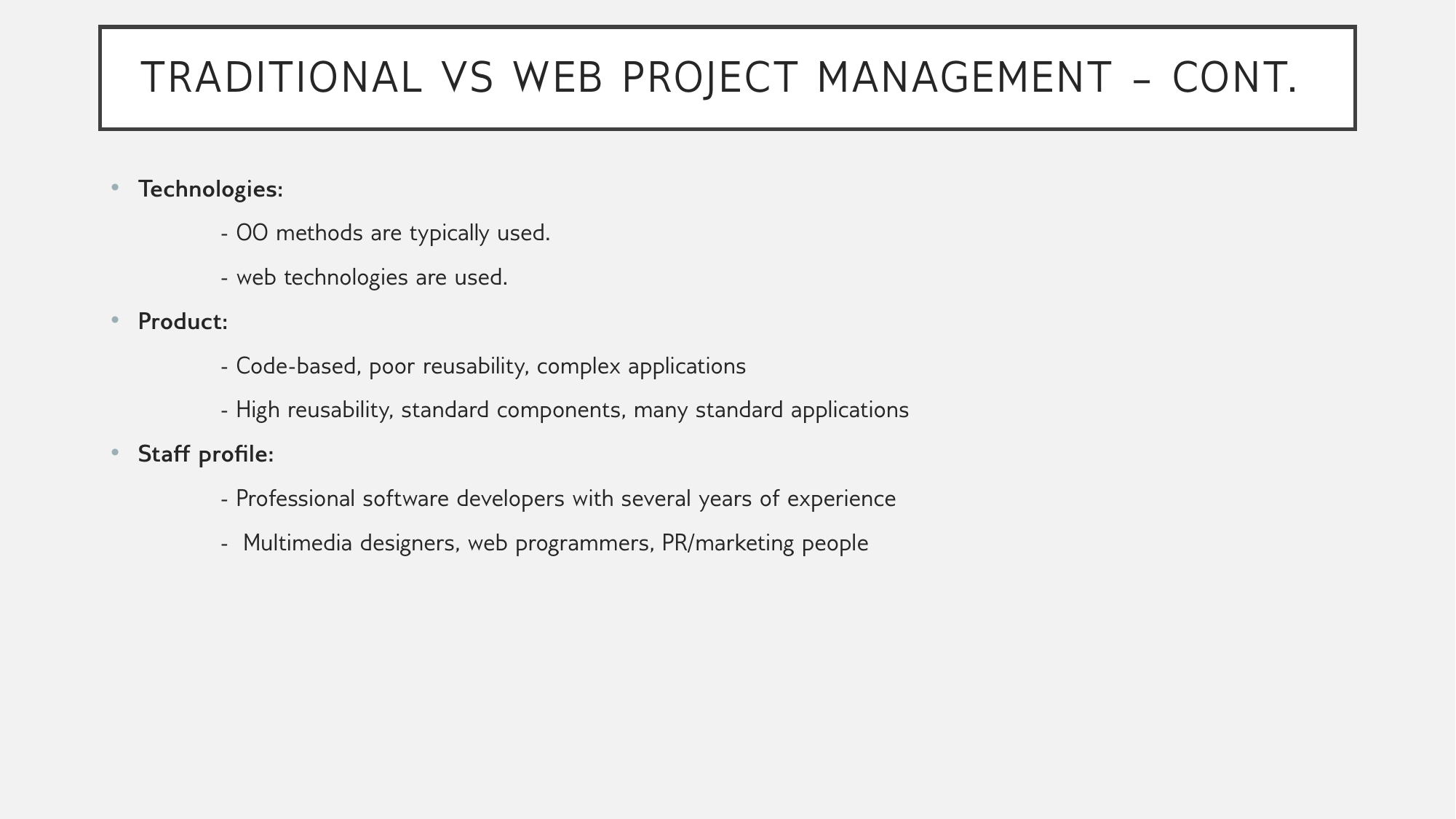

# Traditional vs web project management – cont.
Technologies:
	- OO methods are typically used.
	- web technologies are used.
Product:
	- Code-based, poor reusability, complex applications
	- High reusability, standard components, many standard applications
Staff profile:
	- Professional software developers with several years of experience
	-  Multimedia designers, web programmers, PR/marketing people